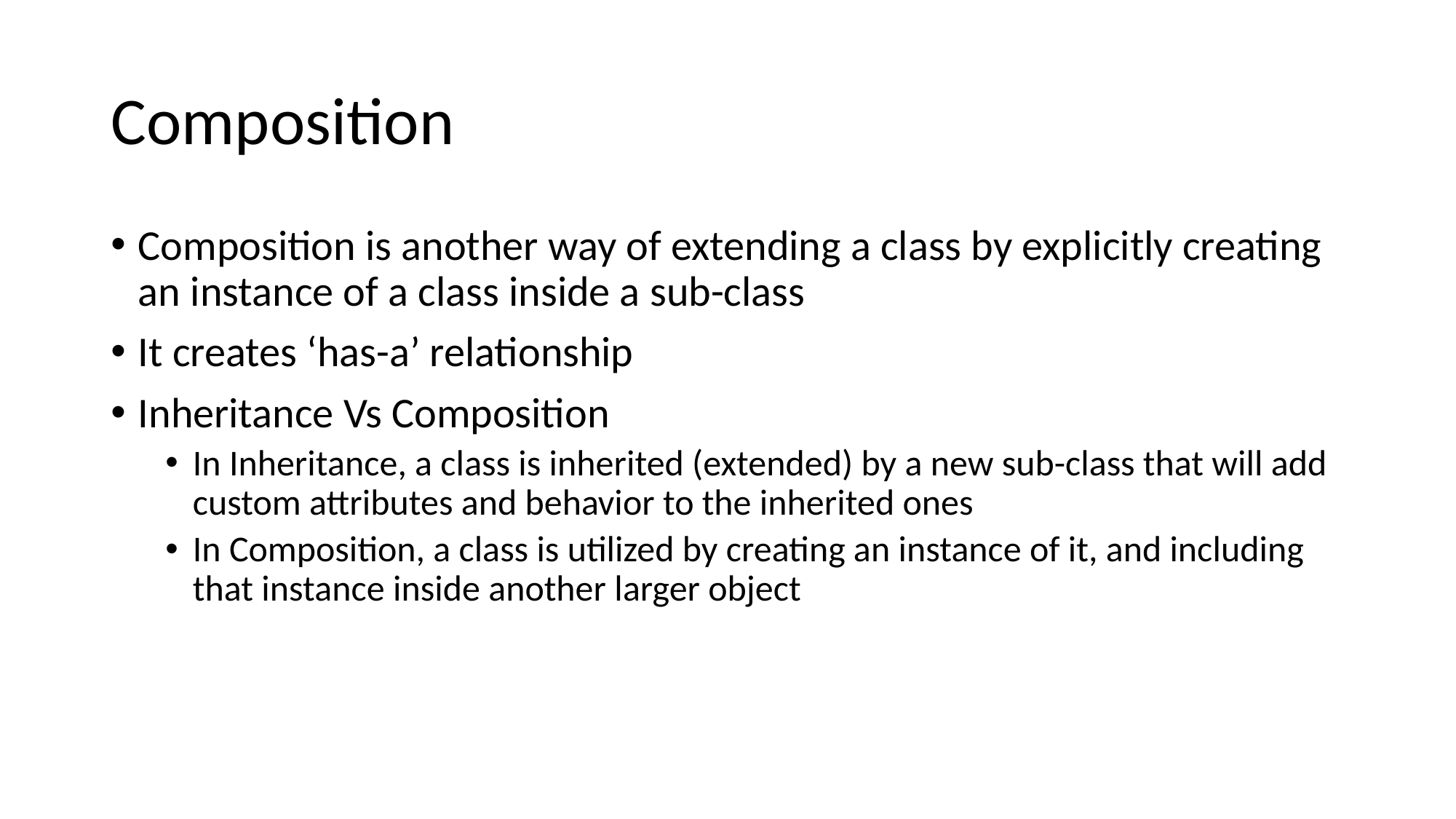

# Composition
Composition is another way of extending a class by explicitly creating an instance of a class inside a sub-class
It creates ‘has-a’ relationship
Inheritance Vs Composition
In Inheritance, a class is inherited (extended) by a new sub-class that will add custom attributes and behavior to the inherited ones
In Composition, a class is utilized by creating an instance of it, and including that instance inside another larger object